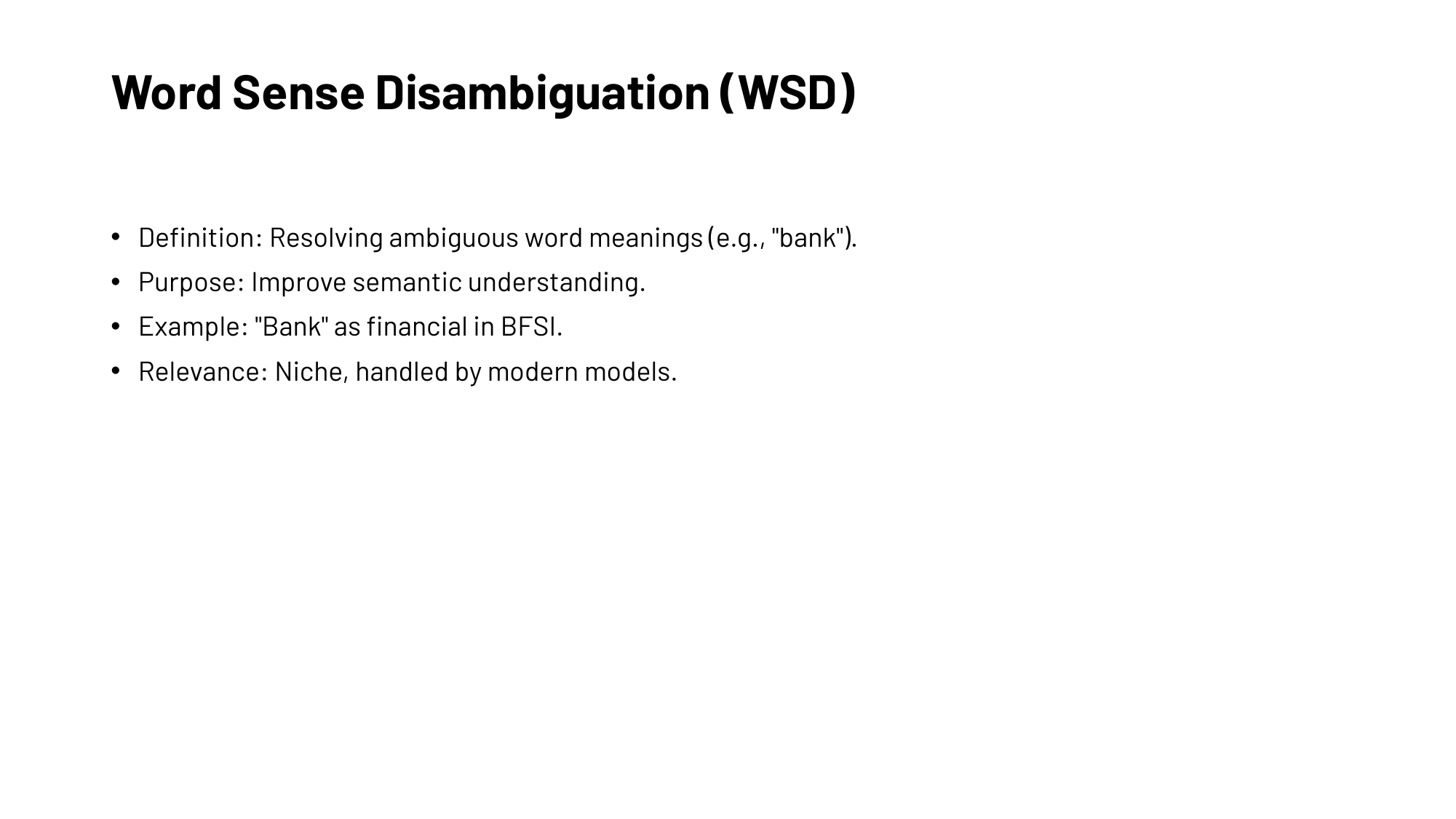

# Word Sense Disambiguation (WSD)
Definition: Resolving ambiguous word meanings (e.g., "bank").
Purpose: Improve semantic understanding.
Example: "Bank" as financial in BFSI.
Relevance: Niche, handled by modern models.